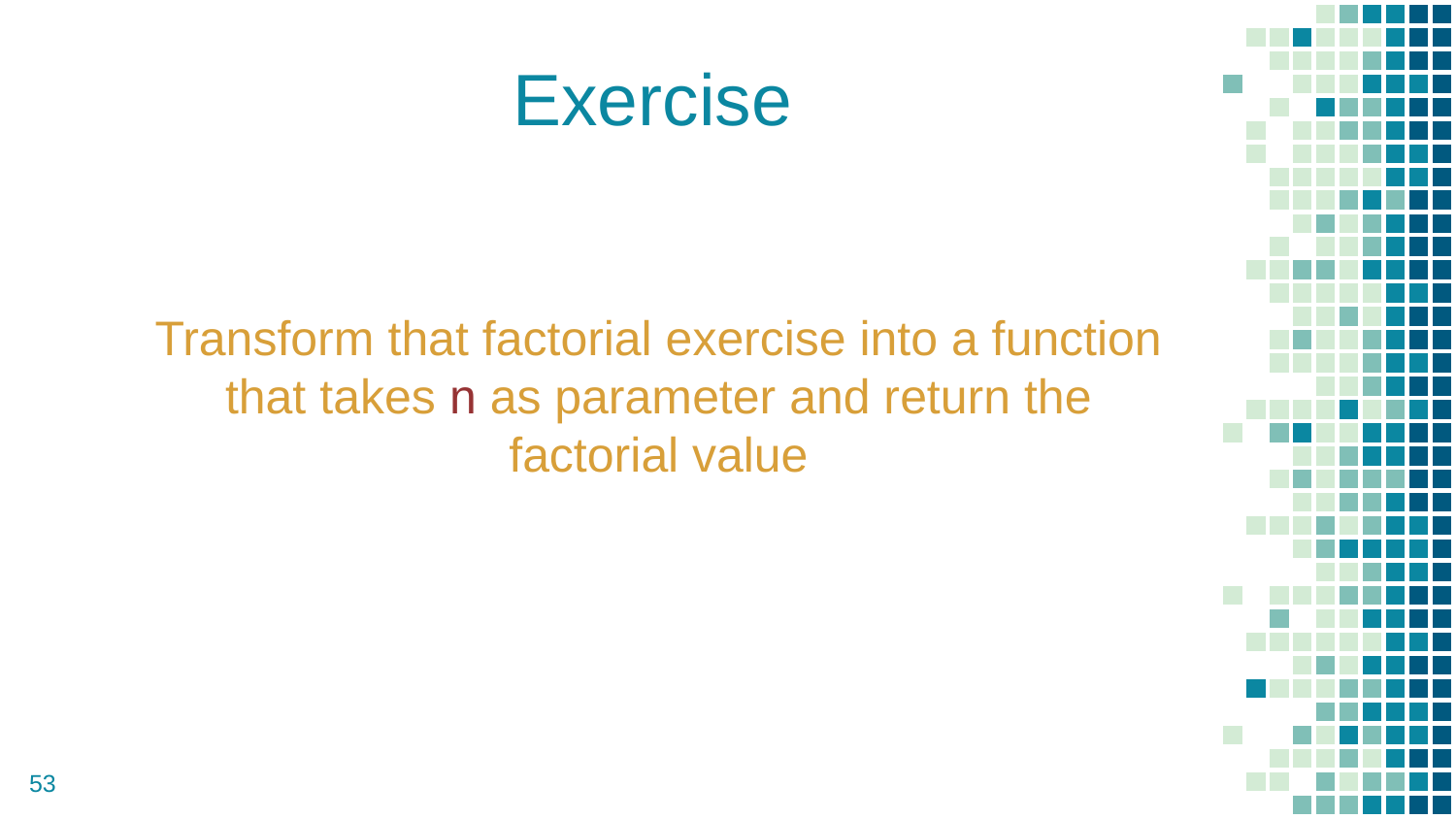

# Exercise
Transform that factorial exercise into a function that takes n as parameter and return the factorial value
53